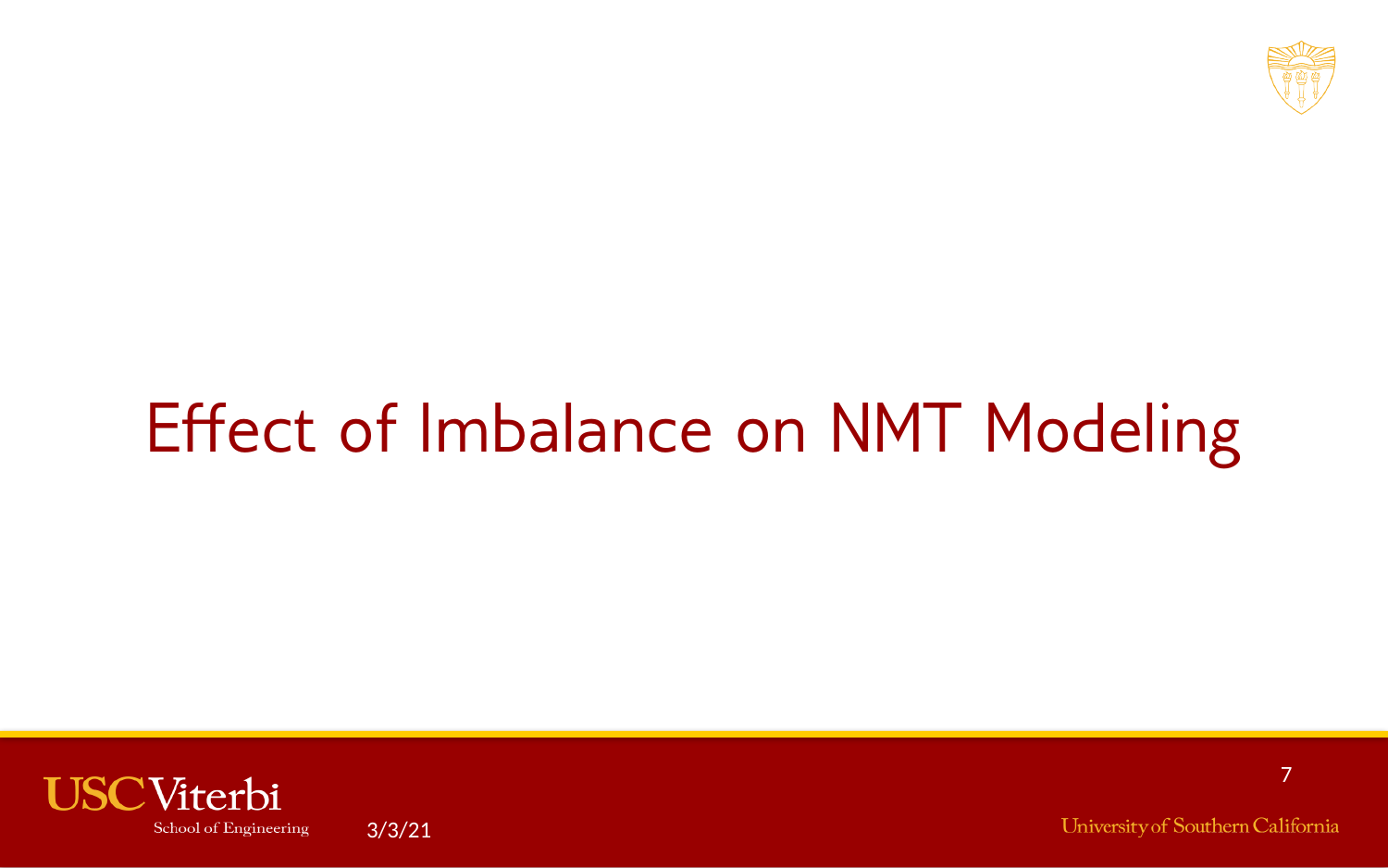

# Effect of Imbalance on NMT Modeling